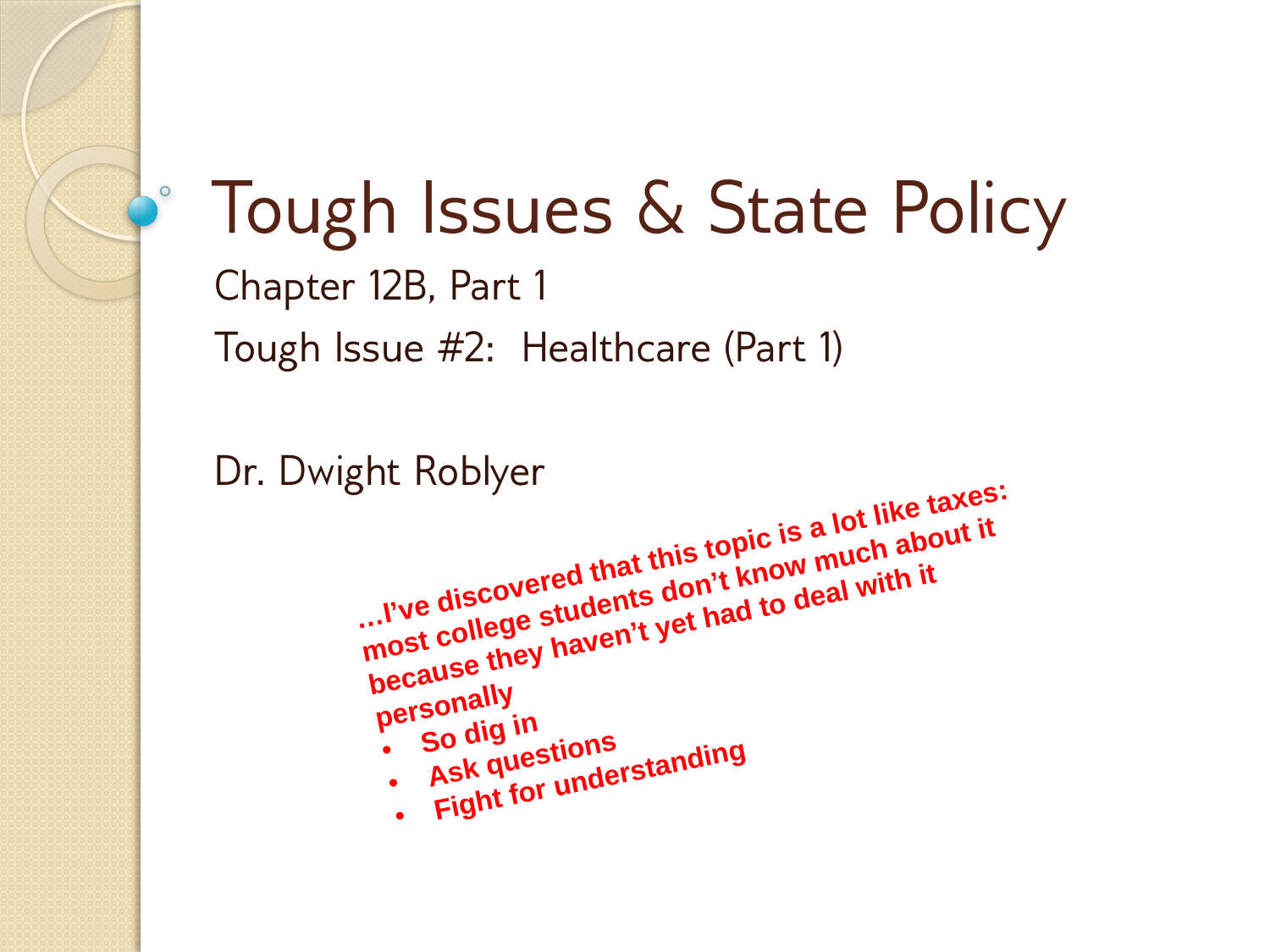

# Tough Issues & State Policy
Chapter 12B, Part 1
Tough Issue #2:  Healthcare (Part 1)

Dr. Dwight Roblyer
…I’ve discovered that this topic is a lot like taxes:  most college students don’t know much about it because they haven’t yet had to deal with it personally
So dig in
Ask questions
Fight for understanding